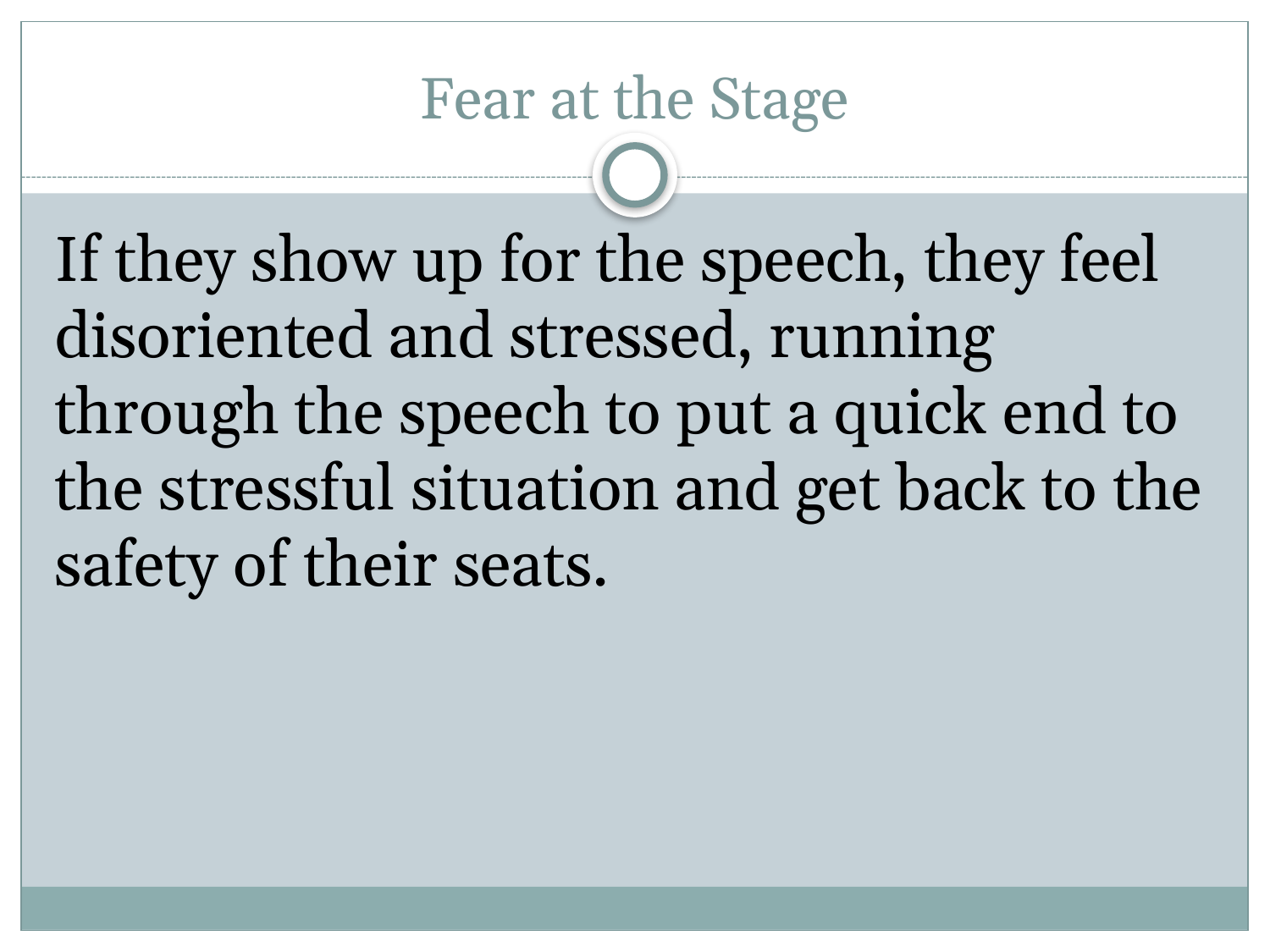

# Fear at the Stage
If they show up for the speech, they feel disoriented and stressed, running through the speech to put a quick end to the stressful situation and get back to the safety of their seats.